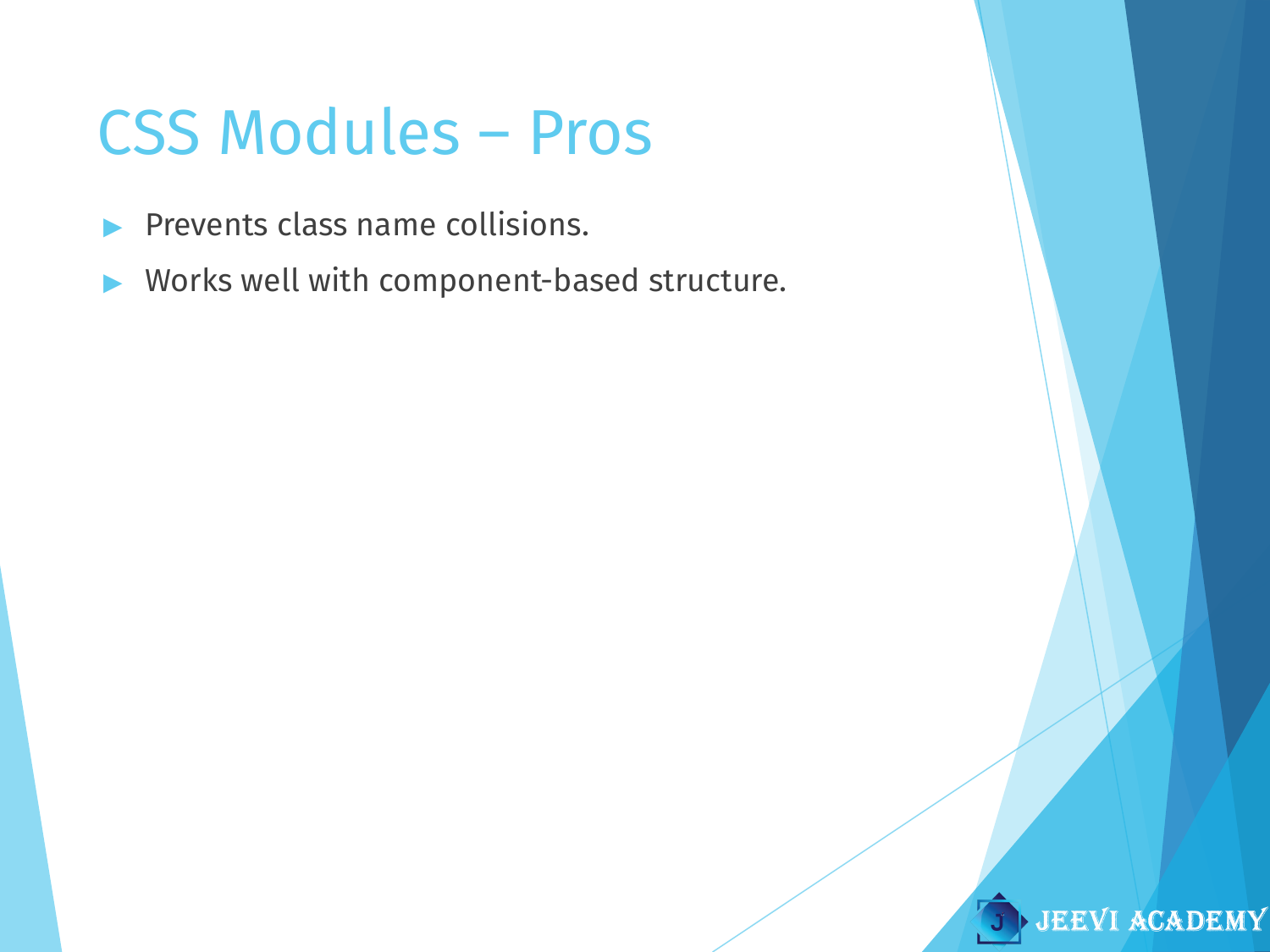

# CSS Modules – Pros
Prevents class name collisions.
Works well with component-based structure.